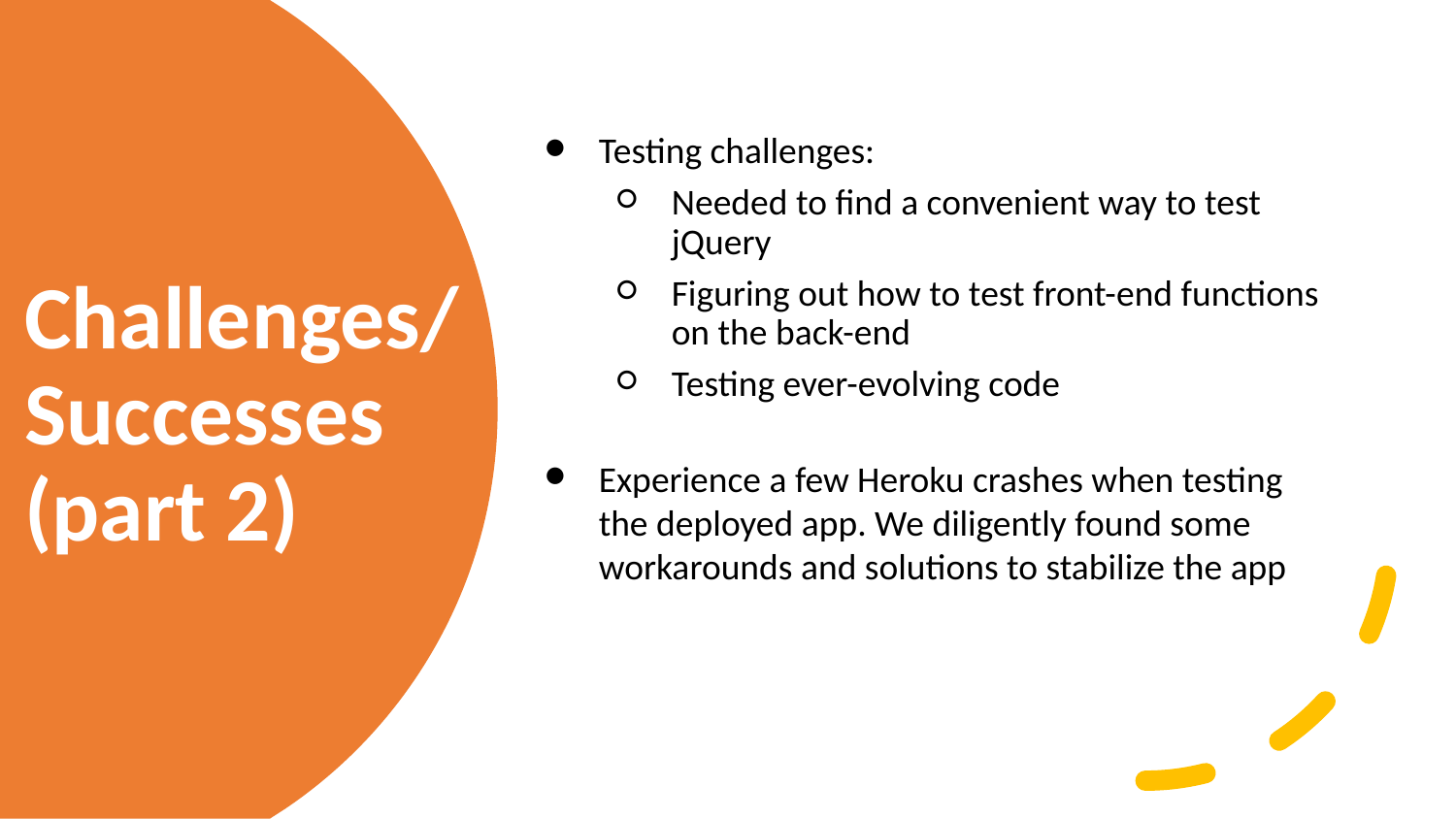

Testing challenges:
Needed to find a convenient way to test jQuery
Figuring out how to test front-end functions on the back-end
Testing ever-evolving code

Experience a few Heroku crashes when testing the deployed app. We diligently found some workarounds and solutions to stabilize the app

# Challenges/ Successes (part 2)